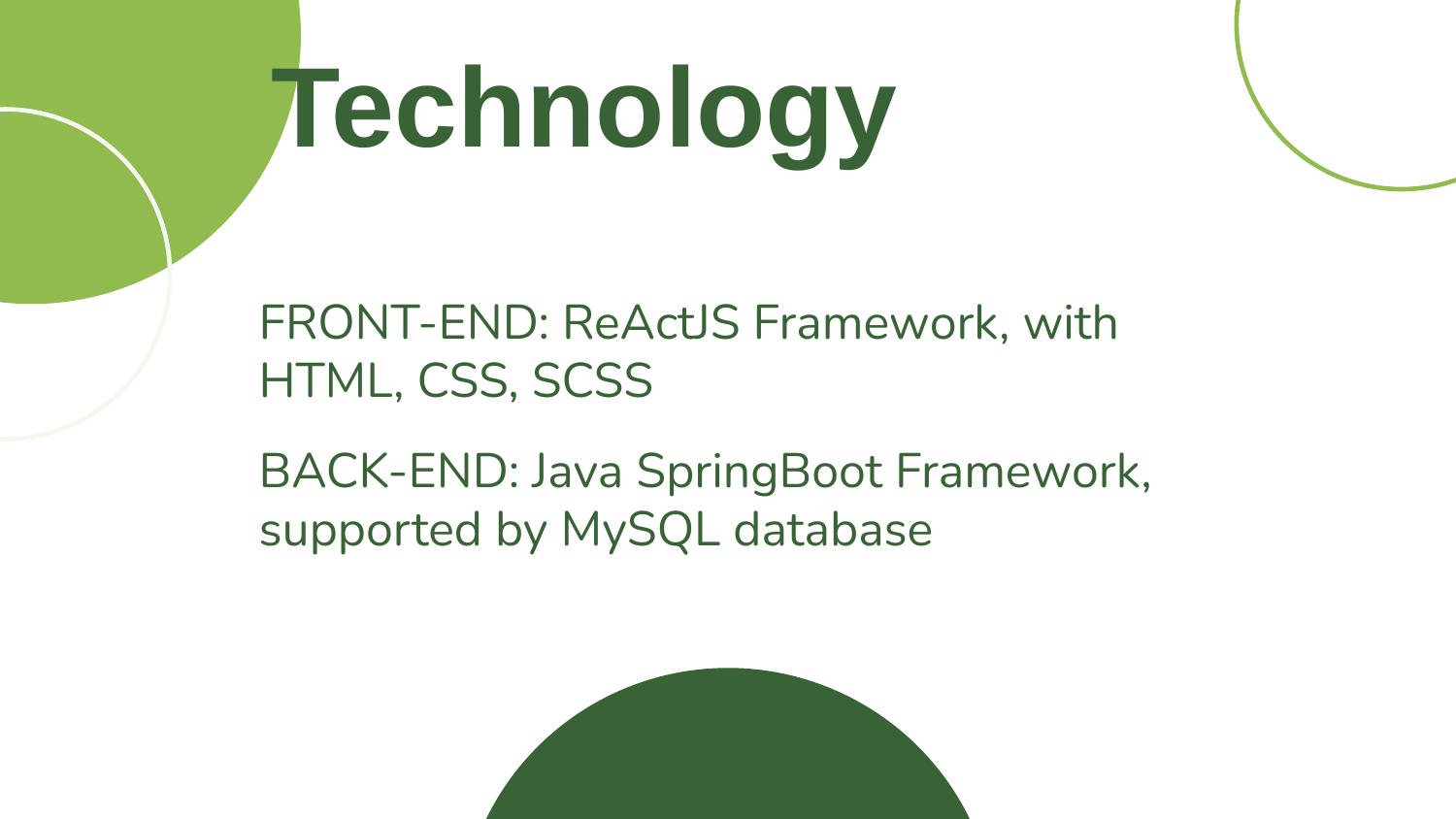

# Technology
FRONT-END: ReActJS Framework, with HTML, CSS, SCSS
BACK-END: Java SpringBoot Framework, supported by MySQL database